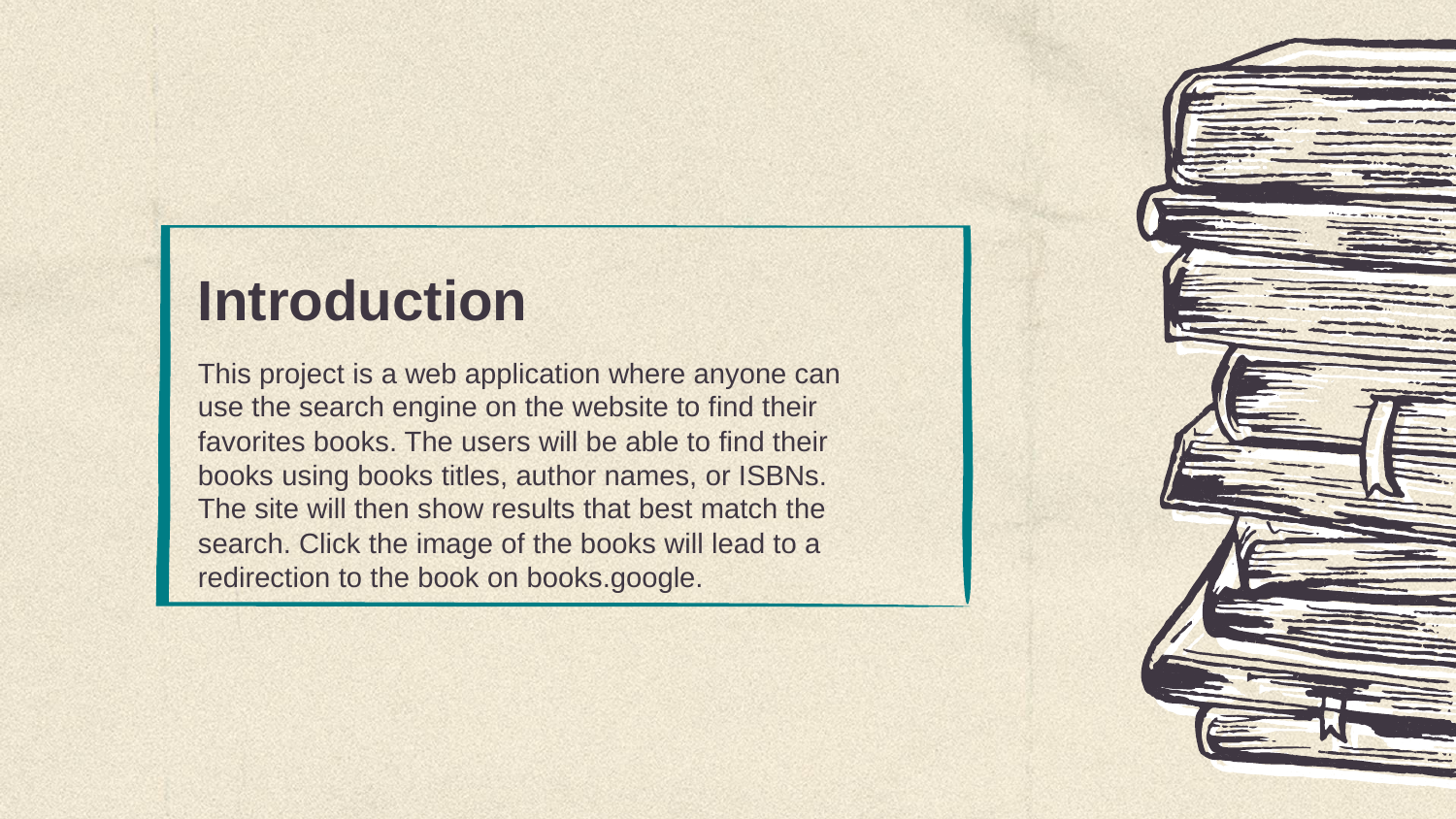

# Introduction
This project is a web application where anyone can use the search engine on the website to find their favorites books. The users will be able to find their books using books titles, author names, or ISBNs. The site will then show results that best match the search. Click the image of the books will lead to a redirection to the book on books.google.